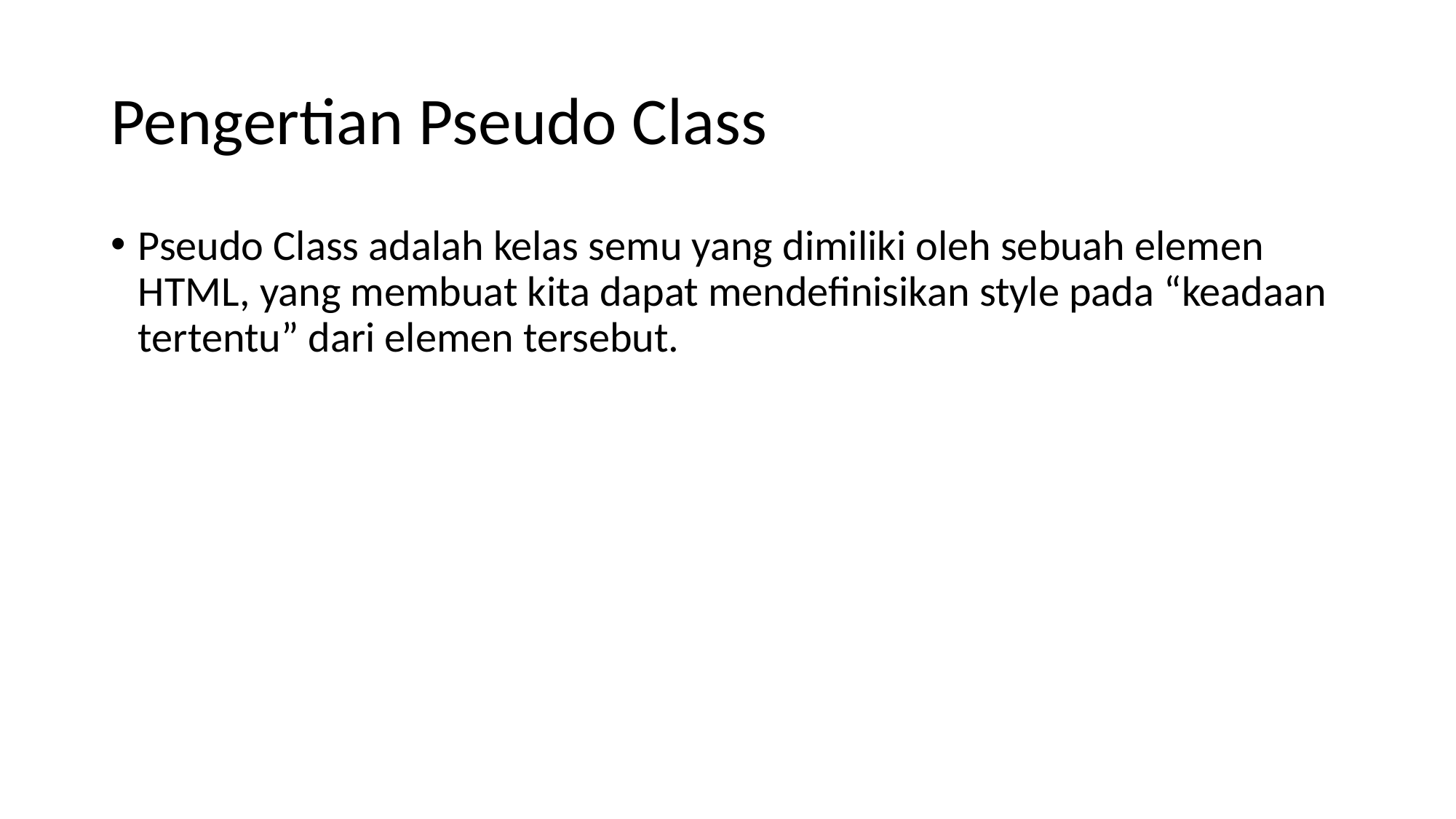

# Pengertian Pseudo Class
Pseudo Class adalah kelas semu yang dimiliki oleh sebuah elemen HTML, yang membuat kita dapat mendefinisikan style pada “keadaan tertentu” dari elemen tersebut.